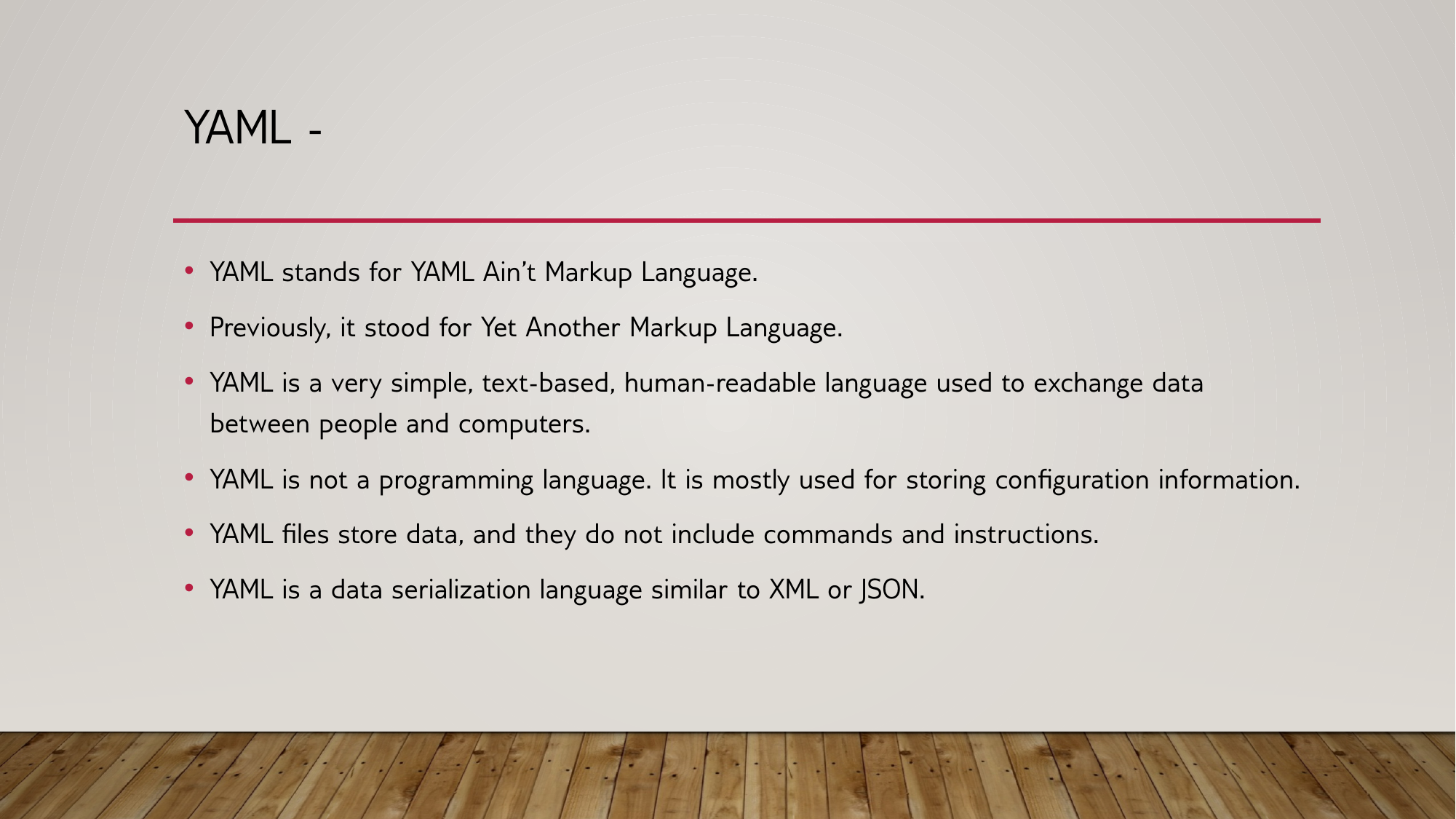

# YAML -
YAML stands for YAML Ain’t Markup Language.
Previously, it stood for Yet Another Markup Language.
YAML is a very simple, text-based, human-readable language used to exchange data between people and computers.
YAML is not a programming language. It is mostly used for storing configuration information.
YAML files store data, and they do not include commands and instructions.
YAML is a data serialization language similar to XML or JSON.